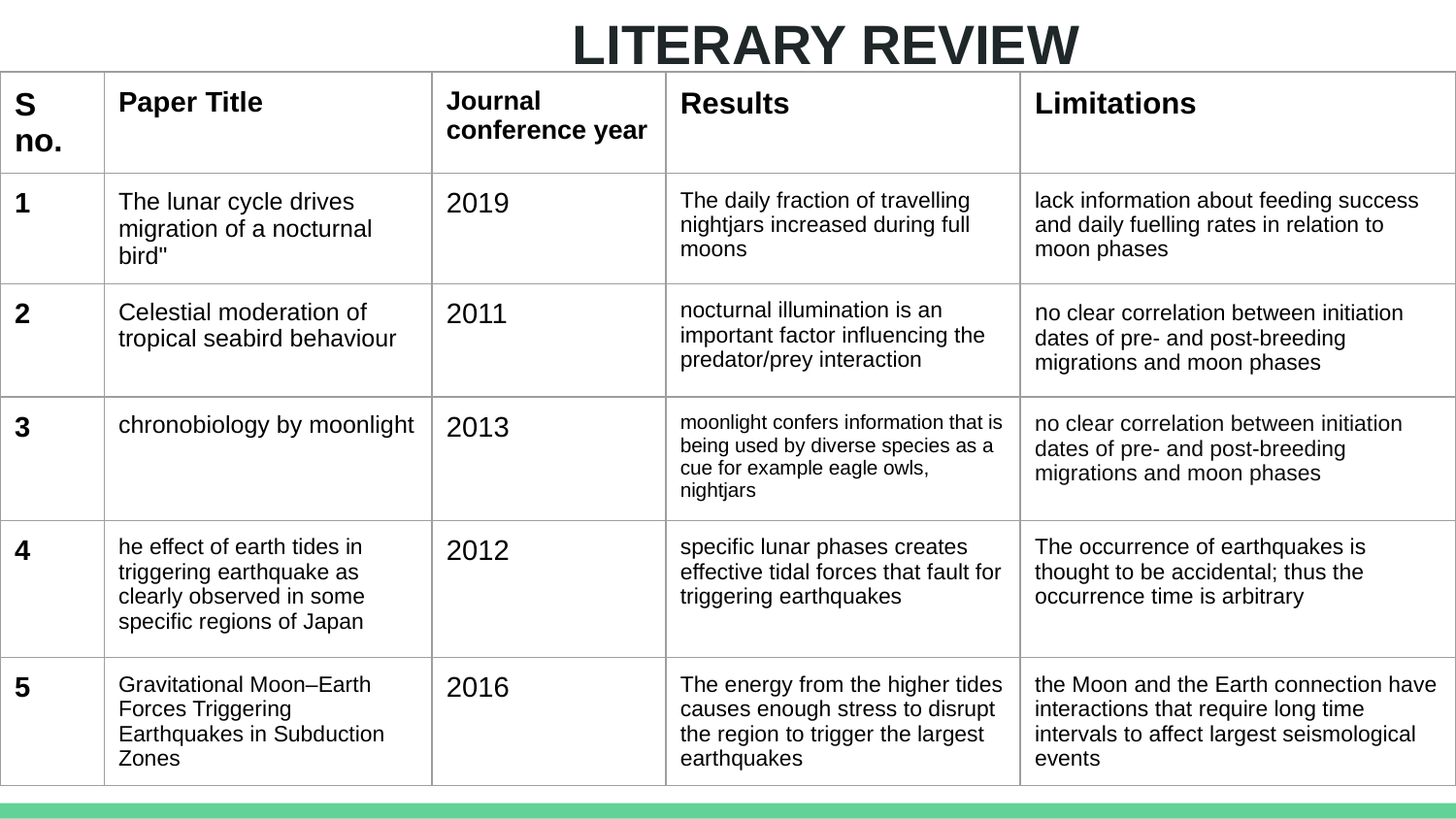

# LITERARY REVIEW
| S no. | Paper Title | Journal conference year | Results | Limitations |
| --- | --- | --- | --- | --- |
| 1 | The lunar cycle drives migration of a nocturnal bird" | 2019 | The daily fraction of travelling nightjars increased during full moons | lack information about feeding success and daily fuelling rates in relation to moon phases |
| 2 | Celestial moderation of tropical seabird behaviour | 2011 | nocturnal illumination is an important factor influencing the predator/prey interaction | no clear correlation between initiation dates of pre- and post-breeding migrations and moon phases |
| 3 | chronobiology by moonlight | 2013 | moonlight confers information that is being used by diverse species as a cue for example eagle owls, nightjars | no clear correlation between initiation dates of pre- and post-breeding migrations and moon phases |
| 4 | he effect of earth tides in triggering earthquake as clearly observed in some specific regions of Japan | 2012 | specific lunar phases creates effective tidal forces that fault for triggering earthquakes | The occurrence of earthquakes is thought to be accidental; thus the occurrence time is arbitrary |
| 5 | Gravitational Moon–Earth Forces Triggering Earthquakes in Subduction Zones | 2016 | The energy from the higher tides causes enough stress to disrupt the region to trigger the largest earthquakes | the Moon and the Earth connection have interactions that require long time intervals to affect largest seismological events |